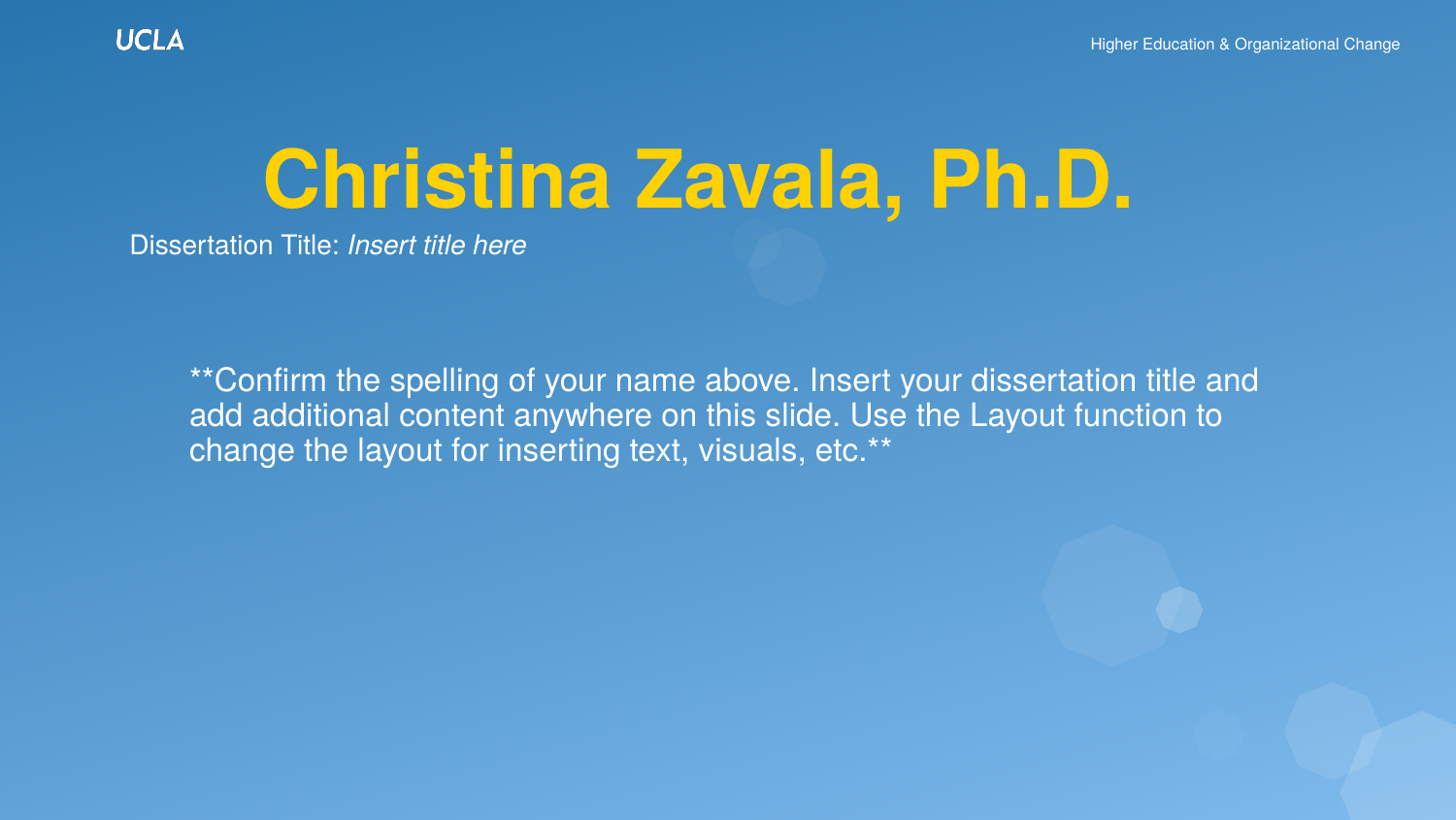

# Christina Zavala, Ph.D.
Dissertation Title: Insert title here
**Confirm the spelling of your name above. Insert your dissertation title and add additional content anywhere on this slide. Use the Layout function to change the layout for inserting text, visuals, etc.**